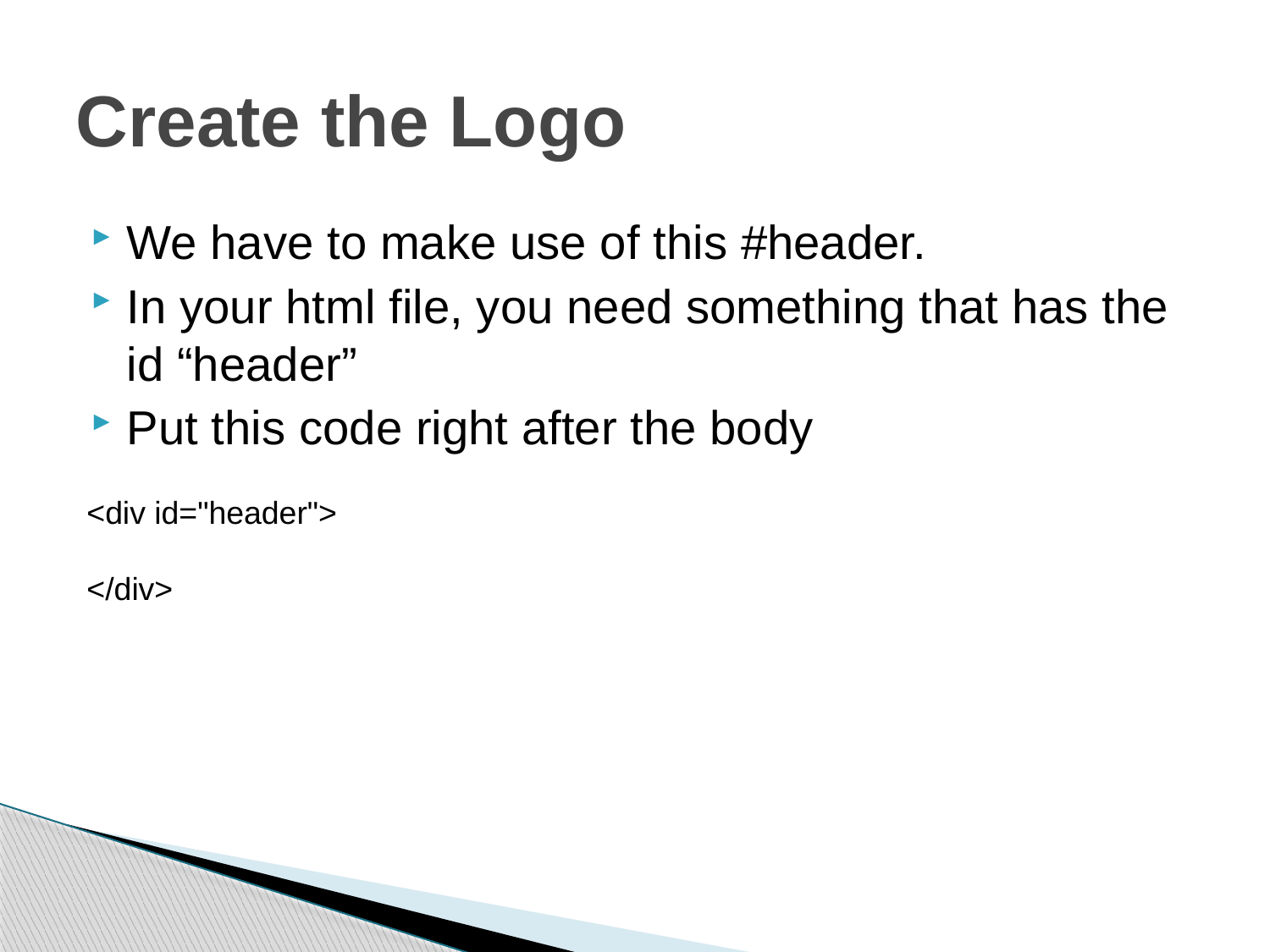

# Create the Logo
We have to make use of this #header.
In your html file, you need something that has the id “header”
Put this code right after the body
<div id="header">

</div>